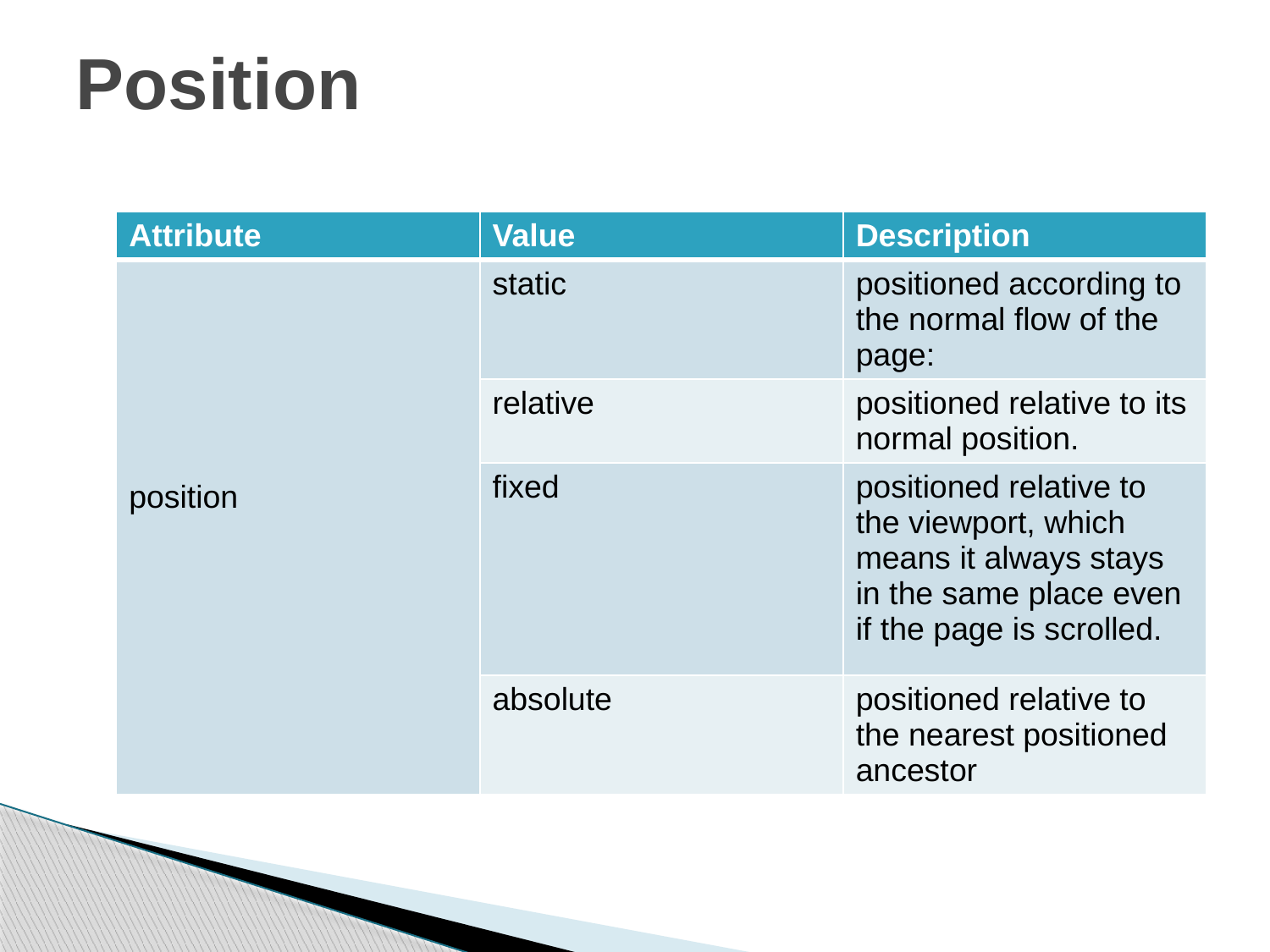

Position

| Attribute | Value | Description |
| --- | --- | --- |
| position | static | positioned according to the normal flow of the page: |
|  | relative | positioned relative to its normal position. |
|  | fixed | positioned relative to the viewport, which means it always stays in the same place even if the page is scrolled. |
|  | absolute | positioned relative to the nearest positioned ancestor |